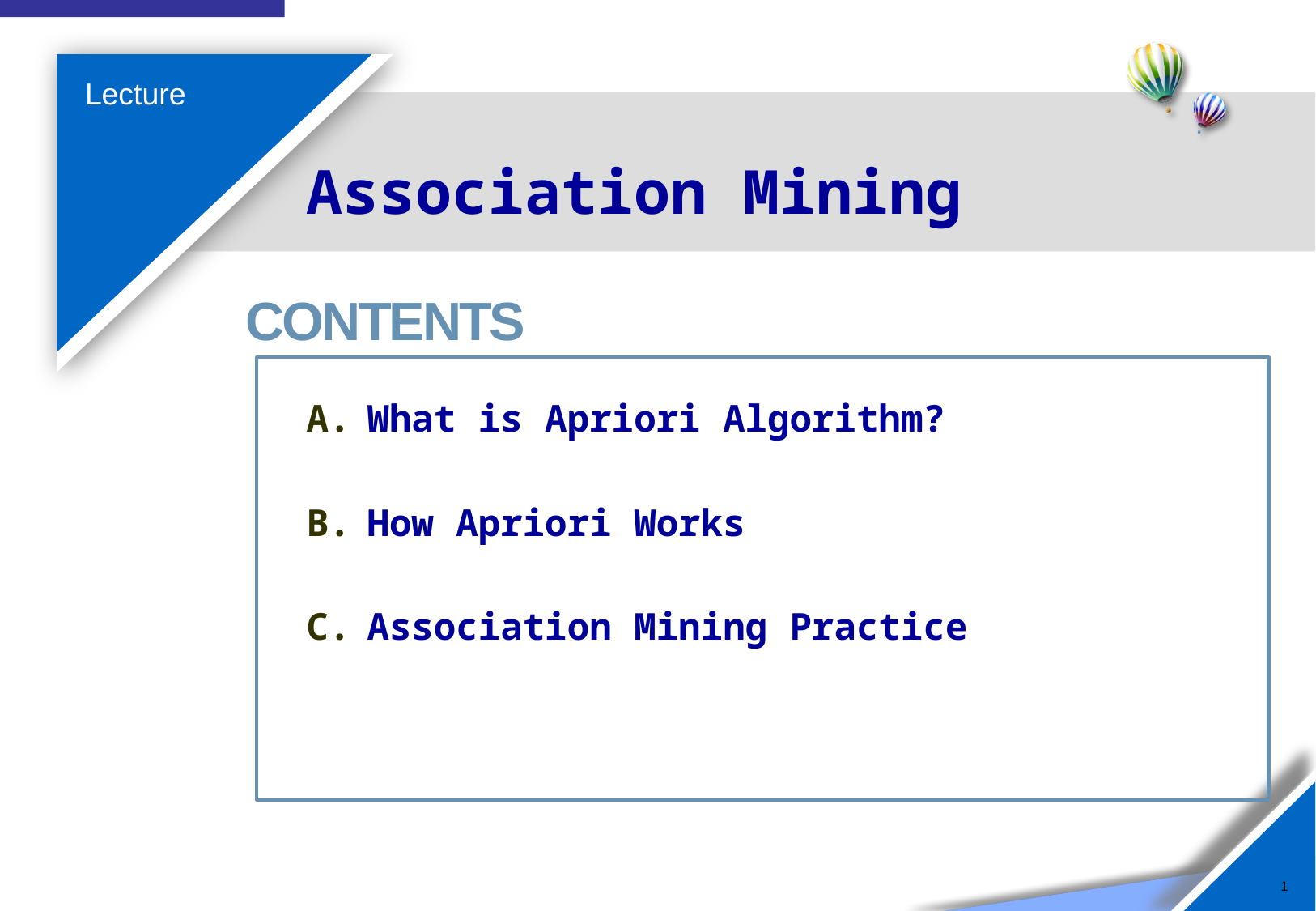

# Association Mining
What is Apriori Algorithm?

How Apriori Works

Association Mining Practice
1